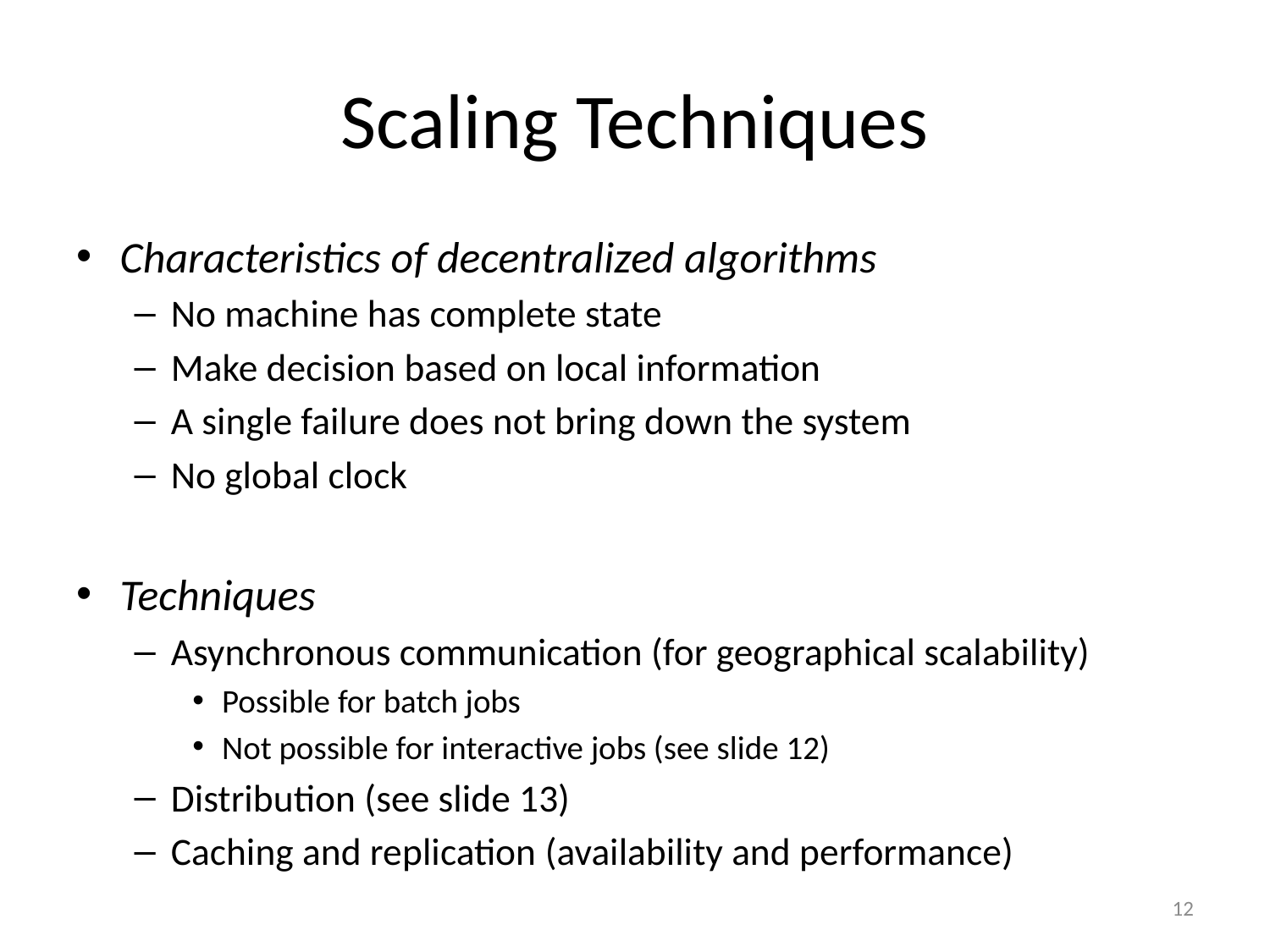

# Scaling Techniques
Characteristics of decentralized algorithms
No machine has complete state
Make decision based on local information
A single failure does not bring down the system
No global clock

Techniques
Asynchronous communication (for geographical scalability)
Possible for batch jobs
Not possible for interactive jobs (see slide 12)
Distribution (see slide 13)
Caching and replication (availability and performance)
12